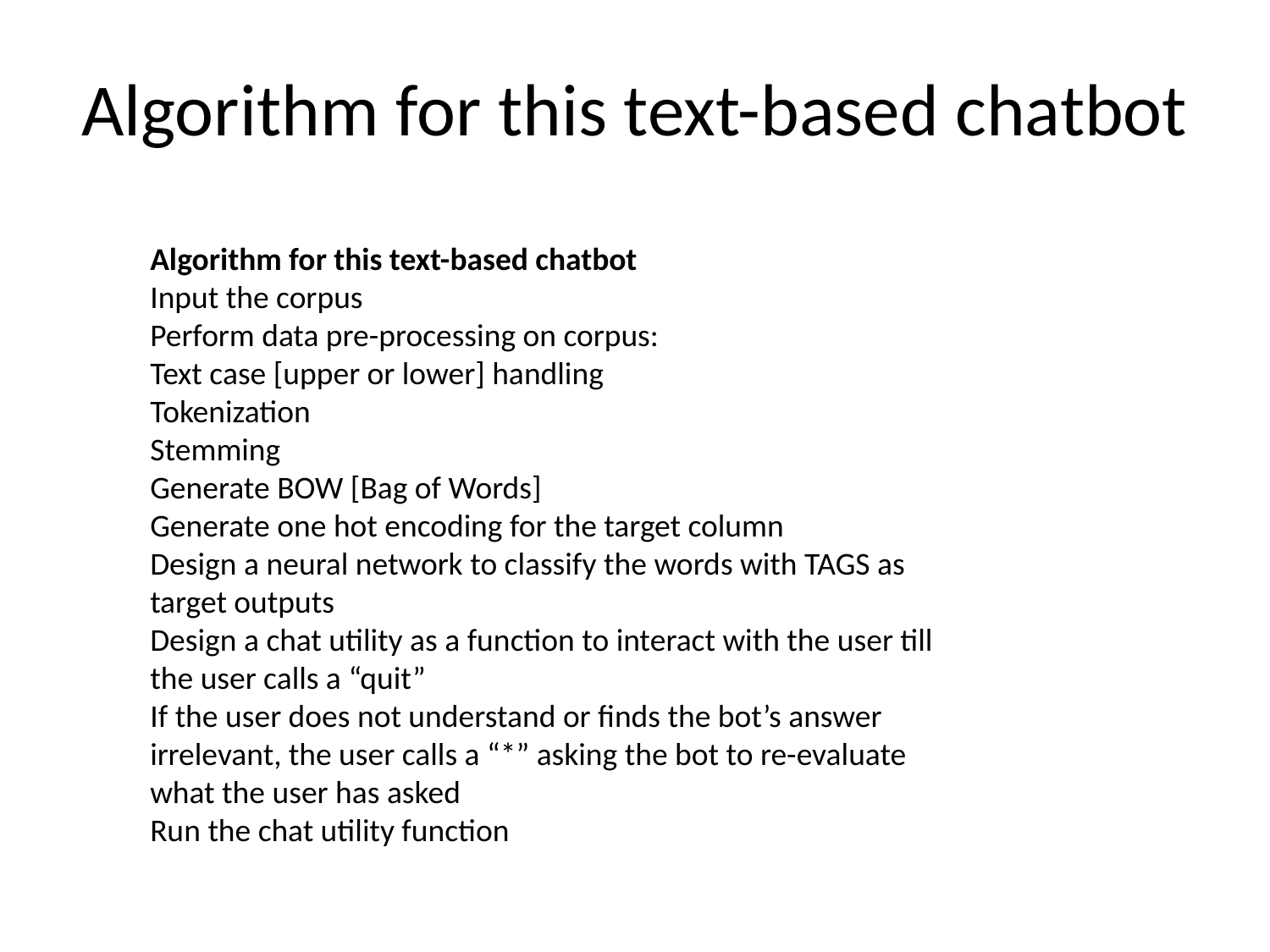

# Algorithm for this text-based chatbot
Algorithm for this text-based chatbot
Input the corpus
Perform data pre-processing on corpus:
Text case [upper or lower] handling
Tokenization
Stemming
Generate BOW [Bag of Words]
Generate one hot encoding for the target column
Design a neural network to classify the words with TAGS as target outputs
Design a chat utility as a function to interact with the user till the user calls a “quit”
If the user does not understand or finds the bot’s answer irrelevant, the user calls a “*” asking the bot to re-evaluate what the user has asked
Run the chat utility function